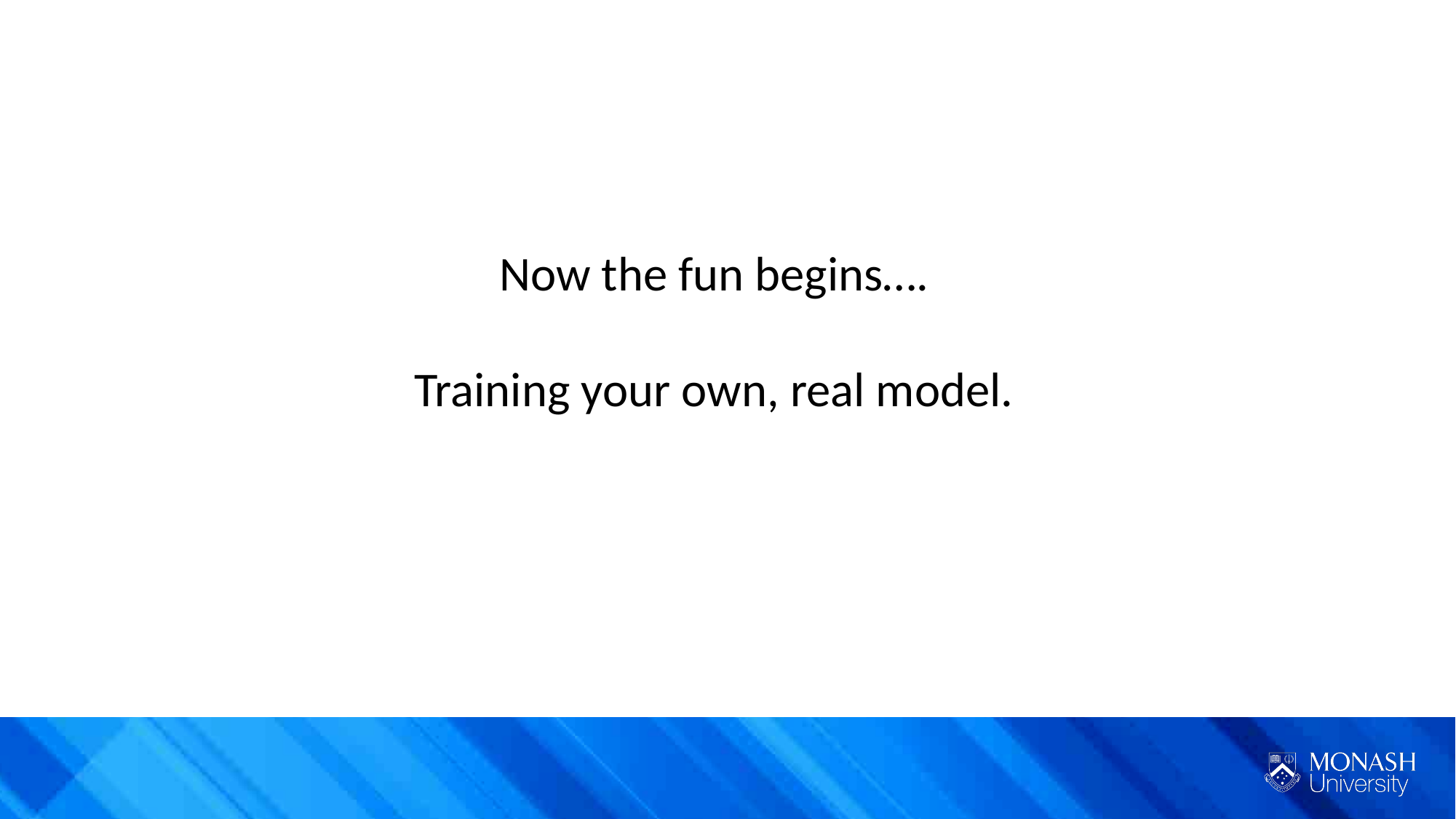

Now the fun begins….

Training your own, real model.